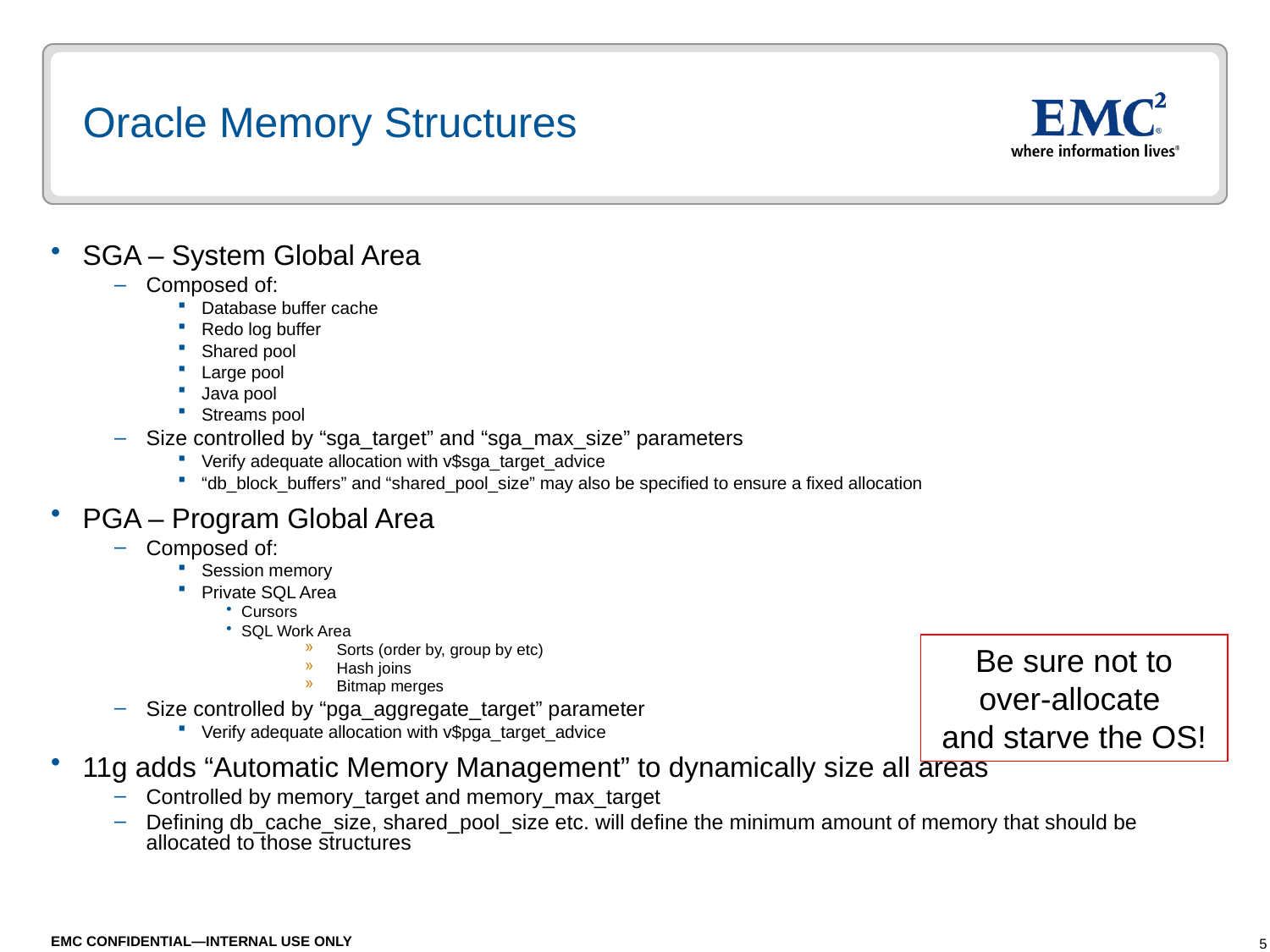

# Oracle Memory Structures
SGA – System Global Area
Composed of:
Database buffer cache
Redo log buffer
Shared pool
Large pool
Java pool
Streams pool
Size controlled by “sga_target” and “sga_max_size” parameters
Verify adequate allocation with v$sga_target_advice
“db_block_buffers” and “shared_pool_size” may also be specified to ensure a fixed allocation
PGA – Program Global Area
Composed of:
Session memory
Private SQL Area
Cursors
SQL Work Area
Sorts (order by, group by etc)
Hash joins
Bitmap merges
Size controlled by “pga_aggregate_target” parameter
Verify adequate allocation with v$pga_target_advice
11g adds “Automatic Memory Management” to dynamically size all areas
Controlled by memory_target and memory_max_target
Defining db_cache_size, shared_pool_size etc. will define the minimum amount of memory that should be allocated to those structures
Be sure not to
over-allocate
and starve the OS!